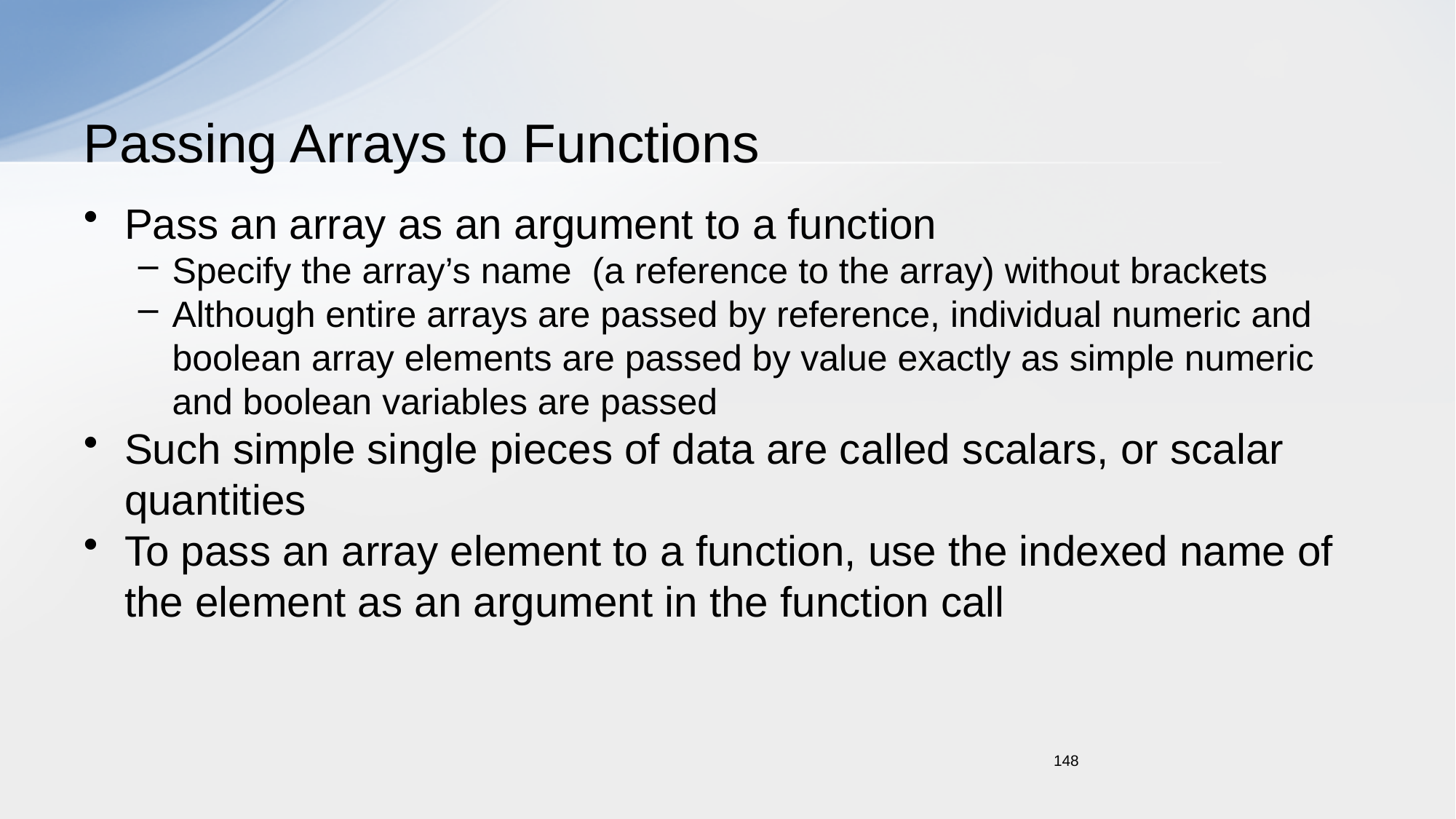

# Passing Arrays to Functions
Pass an array as an argument to a function
Specify the array’s name  (a reference to the array) without brackets
Although entire arrays are passed by reference, individual numeric and boolean array elements are passed by value exactly as simple numeric and boolean variables are passed
Such simple single pieces of data are called scalars, or scalar quantities
To pass an array element to a function, use the indexed name of the element as an argument in the function call

148